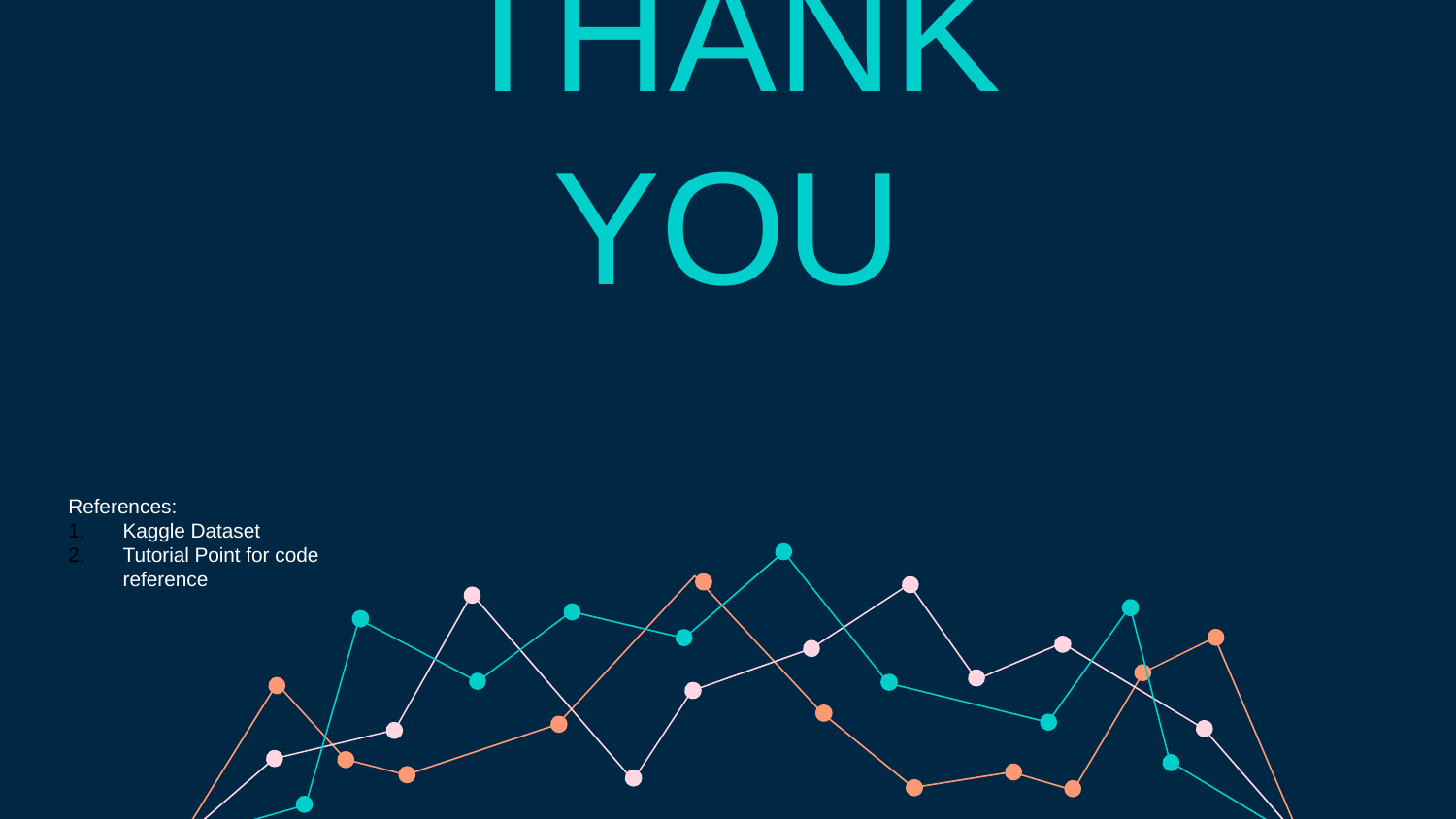

# THANK YOU
References:
Kaggle Dataset
Tutorial Point for code reference